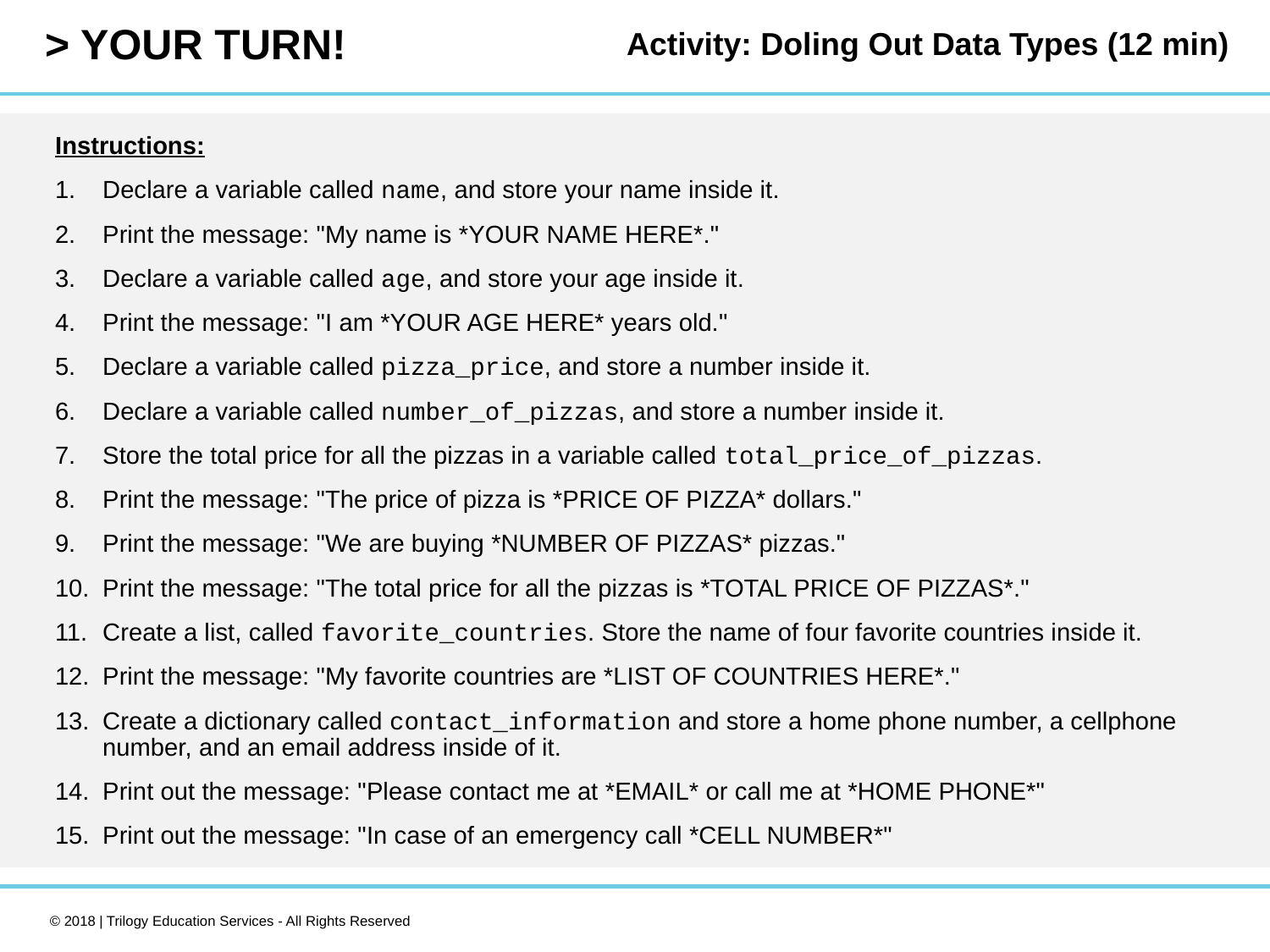

Activity: Doling Out Data Types (12 min)
Instructions:
Declare a variable called name, and store your name inside it.
Print the message: "My name is *YOUR NAME HERE*."
Declare a variable called age, and store your age inside it.
Print the message: "I am *YOUR AGE HERE* years old."
Declare a variable called pizza_price, and store a number inside it.
Declare a variable called number_of_pizzas, and store a number inside it.
Store the total price for all the pizzas in a variable called total_price_of_pizzas.
Print the message: "The price of pizza is *PRICE OF PIZZA* dollars."
Print the message: "We are buying *NUMBER OF PIZZAS* pizzas."
Print the message: "The total price for all the pizzas is *TOTAL PRICE OF PIZZAS*."
Create a list, called favorite_countries. Store the name of four favorite countries inside it.
Print the message: "My favorite countries are *LIST OF COUNTRIES HERE*."
Create a dictionary called contact_information and store a home phone number, a cellphone number, and an email address inside of it.
Print out the message: "Please contact me at *EMAIL* or call me at *HOME PHONE*"
Print out the message: "In case of an emergency call *CELL NUMBER*"